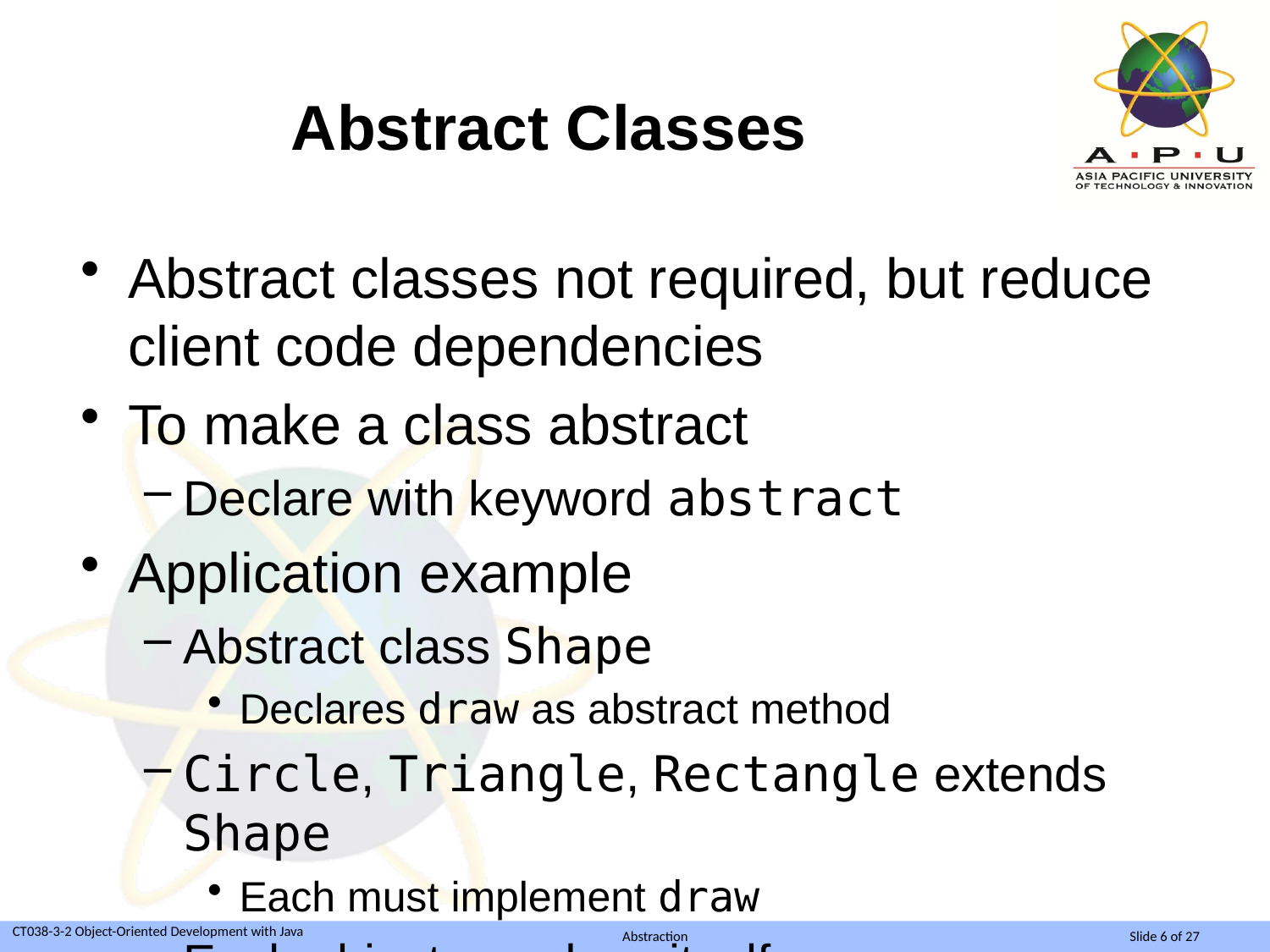

# Abstract Classes
Abstract classes not required, but reduce client code dependencies
To make a class abstract
Declare with keyword abstract
Application example
Abstract class Shape
Declares draw as abstract method
Circle, Triangle, Rectangle extends Shape
Each must implement draw
Each object can draw itself